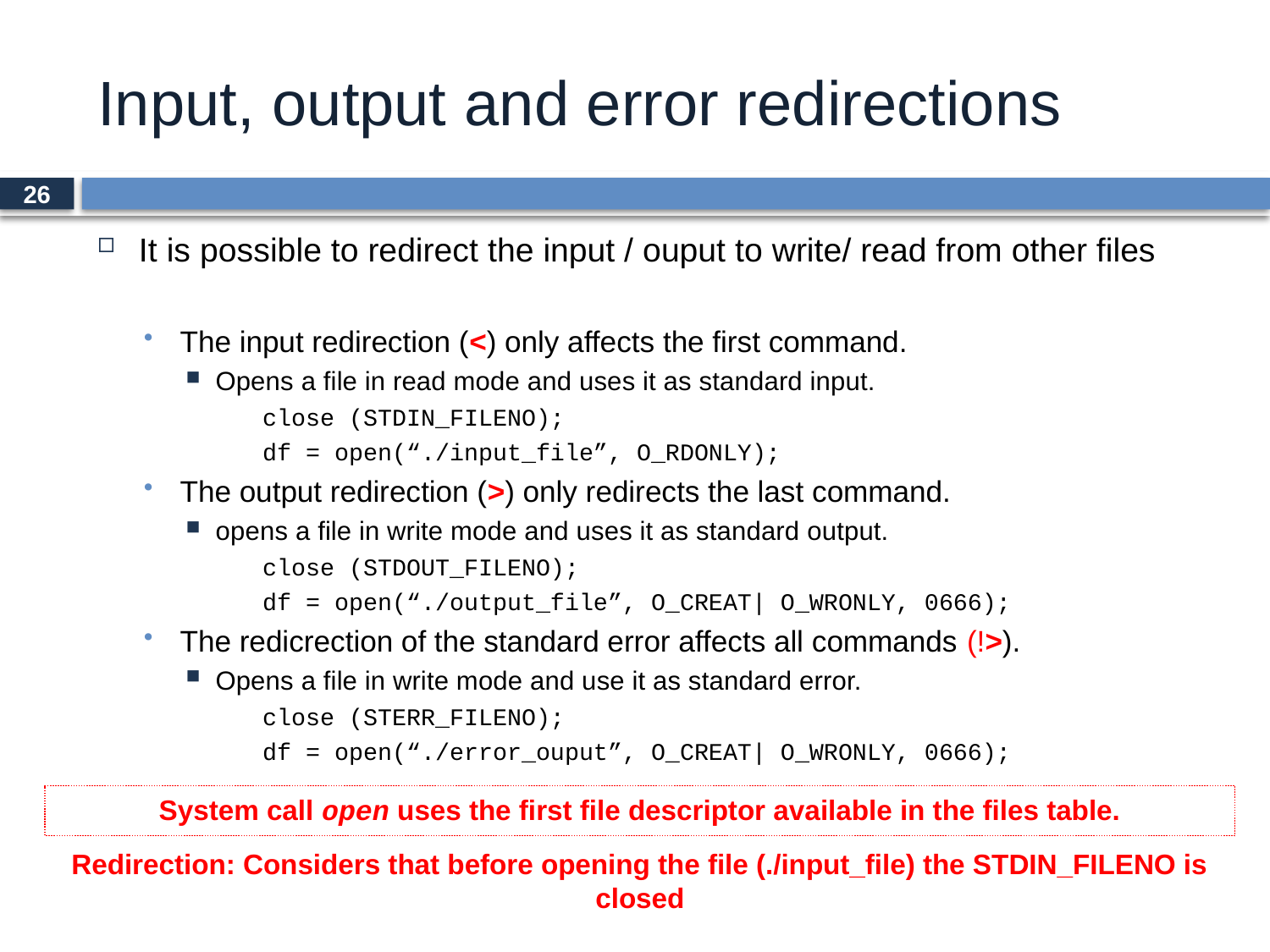

# Input, output and error redirections
26
It is possible to redirect the input / ouput to write/ read from other files

The input redirection (<) only affects the first command.
Opens a file in read mode and uses it as standard input.
		close (STDIN_FILENO);
		df = open(“./input_file”, O_RDONLY);
The output redirection (>) only redirects the last command.
opens a file in write mode and uses it as standard output.
		close (STDOUT_FILENO);
		df = open(“./output_file”, O_CREAT| O_WRONLY, 0666);
The redicrection of the standard error affects all commands (!>).
Opens a file in write mode and use it as standard error.
		close (STERR_FILENO);
		df = open(“./error_ouput”, O_CREAT| O_WRONLY, 0666);
System call open uses the first file descriptor available in the files table.
Redirection: Considers that before opening the file (./input_file) the STDIN_FILENO is closed